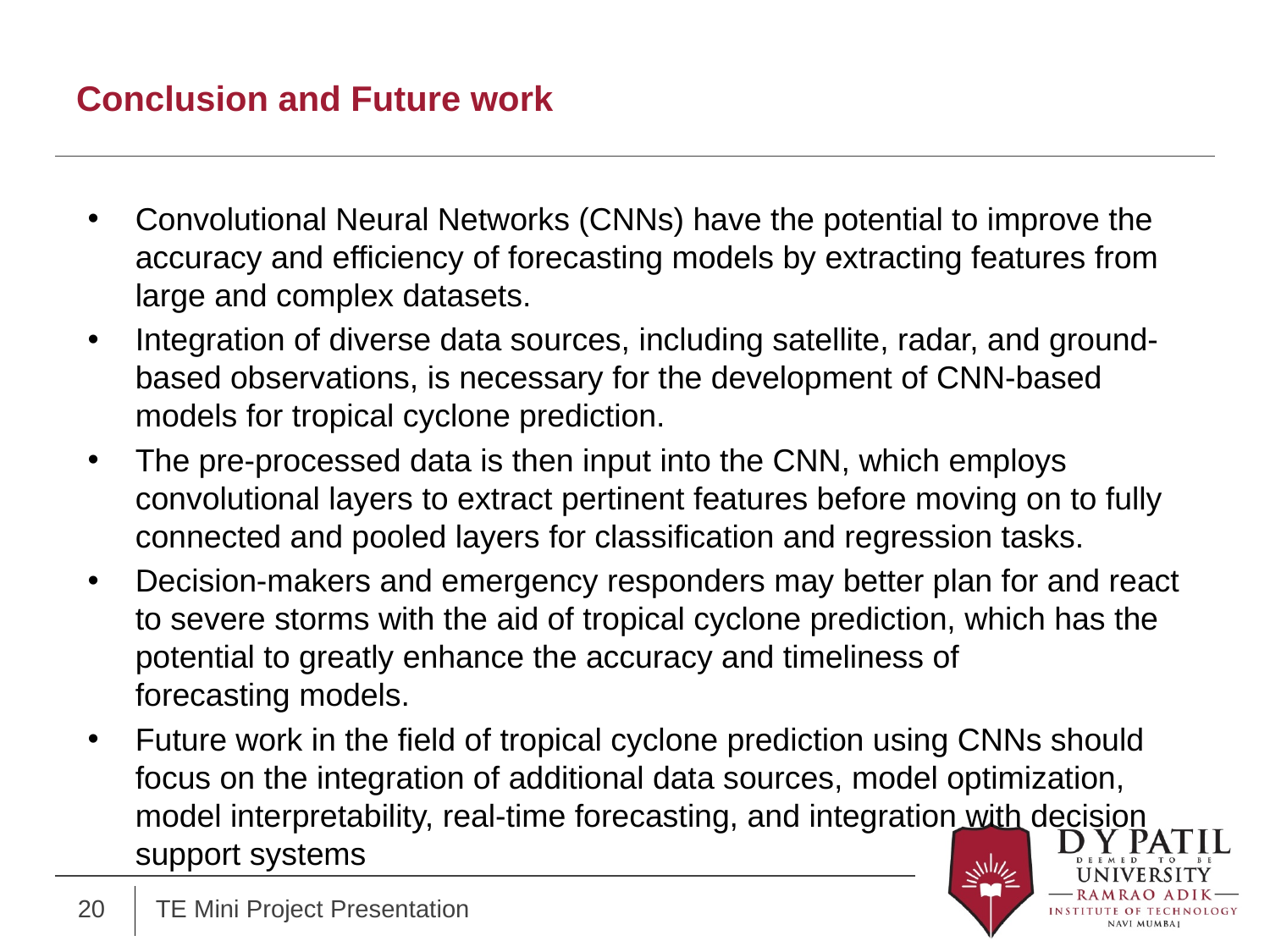

# Conclusion and Future work
Convolutional Neural Networks (CNNs) have the potential to improve the accuracy and efficiency of forecasting models by extracting features from large and complex datasets.
Integration of diverse data sources, including satellite, radar, and ground-based observations, is necessary for the development of CNN-based models for tropical cyclone prediction.
The pre-processed data is then input into the CNN, which employs convolutional layers to extract pertinent features before moving on to fully connected and pooled layers for classification and regression tasks.
Decision-makers and emergency responders may better plan for and react to severe storms with the aid of tropical cyclone prediction, which has the potential to greatly enhance the accuracy and timeliness of forecasting models.
Future work in the field of tropical cyclone prediction using CNNs should focus on the integration of additional data sources, model optimization, model interpretability, real-time forecasting, and integration with decision support systems
20
TE Mini Project Presentation